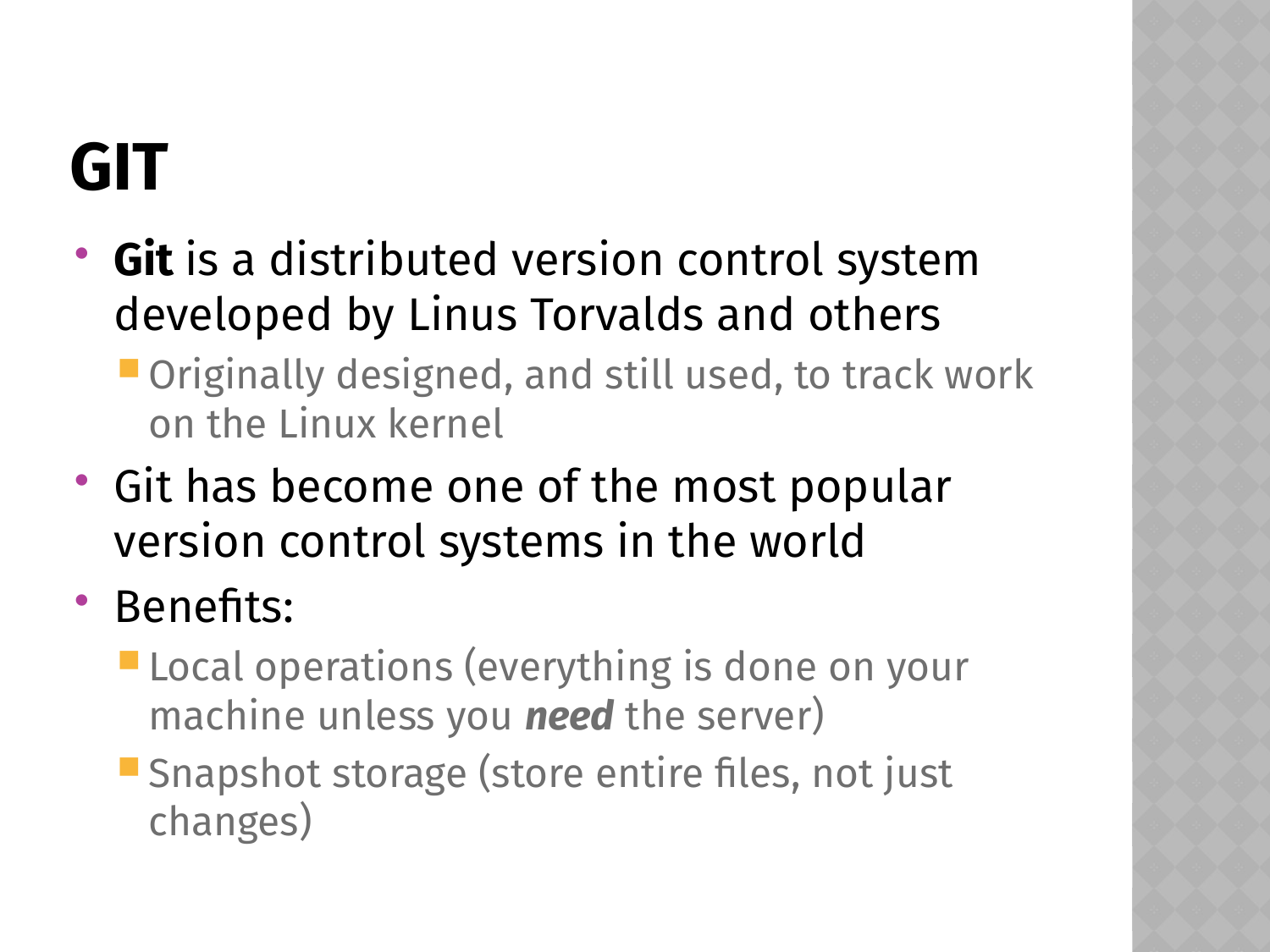

# git
Git is a distributed version control system developed by Linus Torvalds and others
Originally designed, and still used, to track work on the Linux kernel
Git has become one of the most popular version control systems in the world
Benefits:
Local operations (everything is done on your machine unless you need the server)
Snapshot storage (store entire files, not just changes)